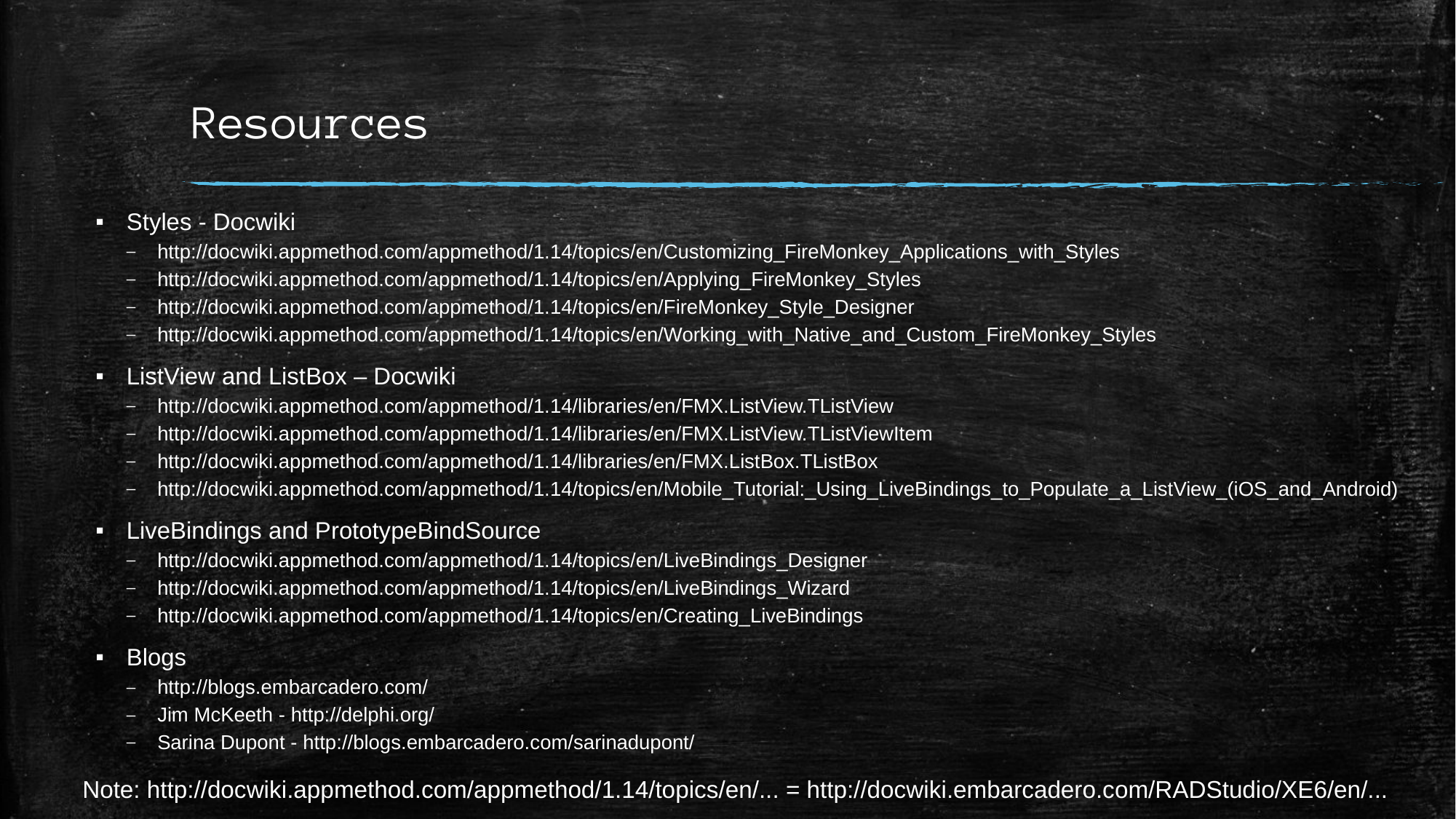

# Resources
Styles - Docwiki
http://docwiki.appmethod.com/appmethod/1.14/topics/en/Customizing_FireMonkey_Applications_with_Styles
http://docwiki.appmethod.com/appmethod/1.14/topics/en/Applying_FireMonkey_Styles
http://docwiki.appmethod.com/appmethod/1.14/topics/en/FireMonkey_Style_Designer
http://docwiki.appmethod.com/appmethod/1.14/topics/en/Working_with_Native_and_Custom_FireMonkey_Styles
ListView and ListBox – Docwiki
http://docwiki.appmethod.com/appmethod/1.14/libraries/en/FMX.ListView.TListView
http://docwiki.appmethod.com/appmethod/1.14/libraries/en/FMX.ListView.TListViewItem
http://docwiki.appmethod.com/appmethod/1.14/libraries/en/FMX.ListBox.TListBox
http://docwiki.appmethod.com/appmethod/1.14/topics/en/Mobile_Tutorial:_Using_LiveBindings_to_Populate_a_ListView_(iOS_and_Android)
LiveBindings and PrototypeBindSource
http://docwiki.appmethod.com/appmethod/1.14/topics/en/LiveBindings_Designer
http://docwiki.appmethod.com/appmethod/1.14/topics/en/LiveBindings_Wizard
http://docwiki.appmethod.com/appmethod/1.14/topics/en/Creating_LiveBindings
Blogs
http://blogs.embarcadero.com/
Jim McKeeth - http://delphi.org/
Sarina Dupont - http://blogs.embarcadero.com/sarinadupont/

Note: http://docwiki.appmethod.com/appmethod/1.14/topics/en/... = http://docwiki.embarcadero.com/RADStudio/XE6/en/...